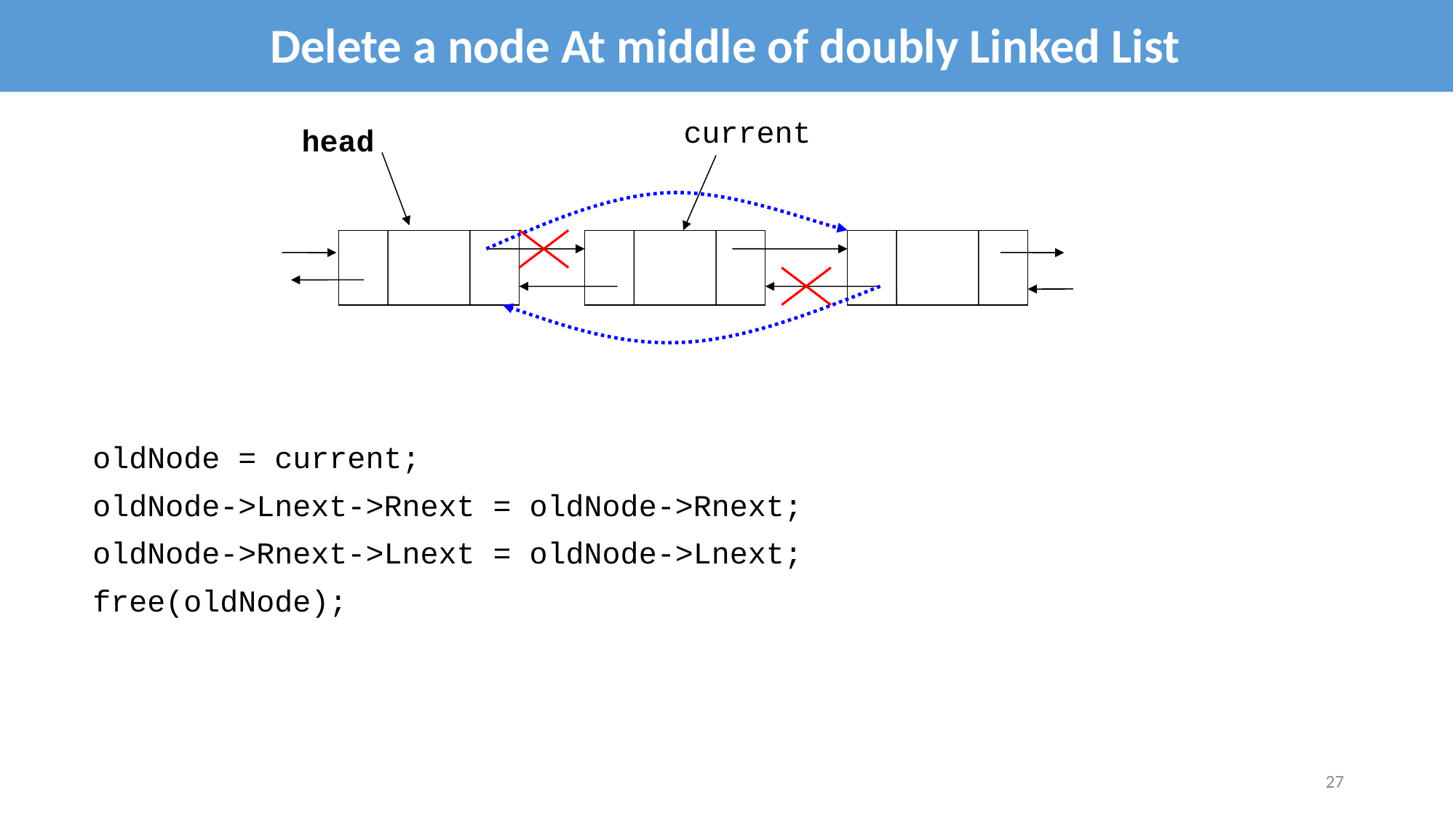

Delete a node At middle of doubly Linked List
current
head

oldNode = current;
oldNode->Lnext->Rnext = oldNode->Rnext;
oldNode->Rnext->Lnext = oldNode->Lnext;
free(oldNode);

27